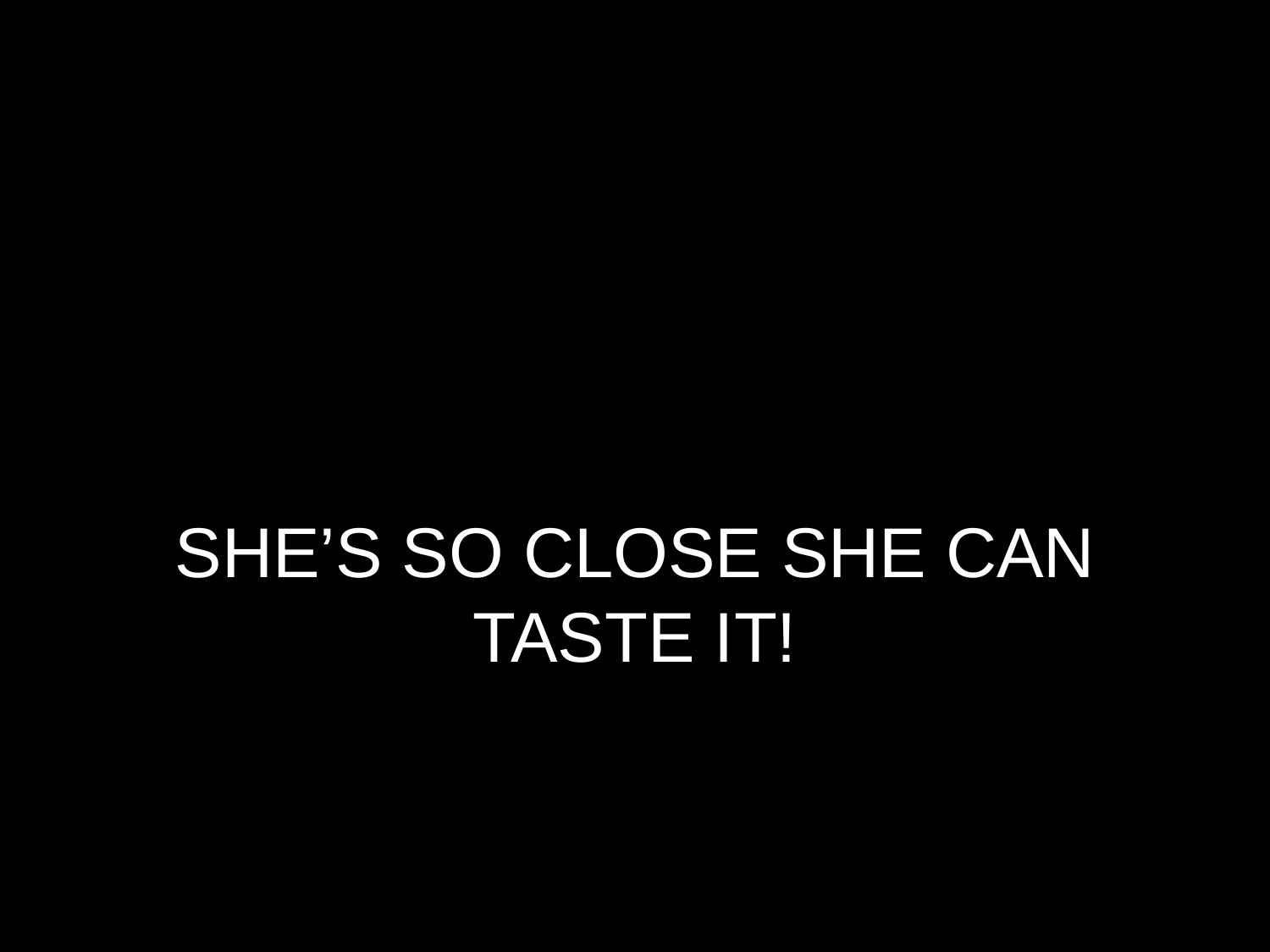

# SHE’S SO CLOSE SHE CAN TASTE IT!